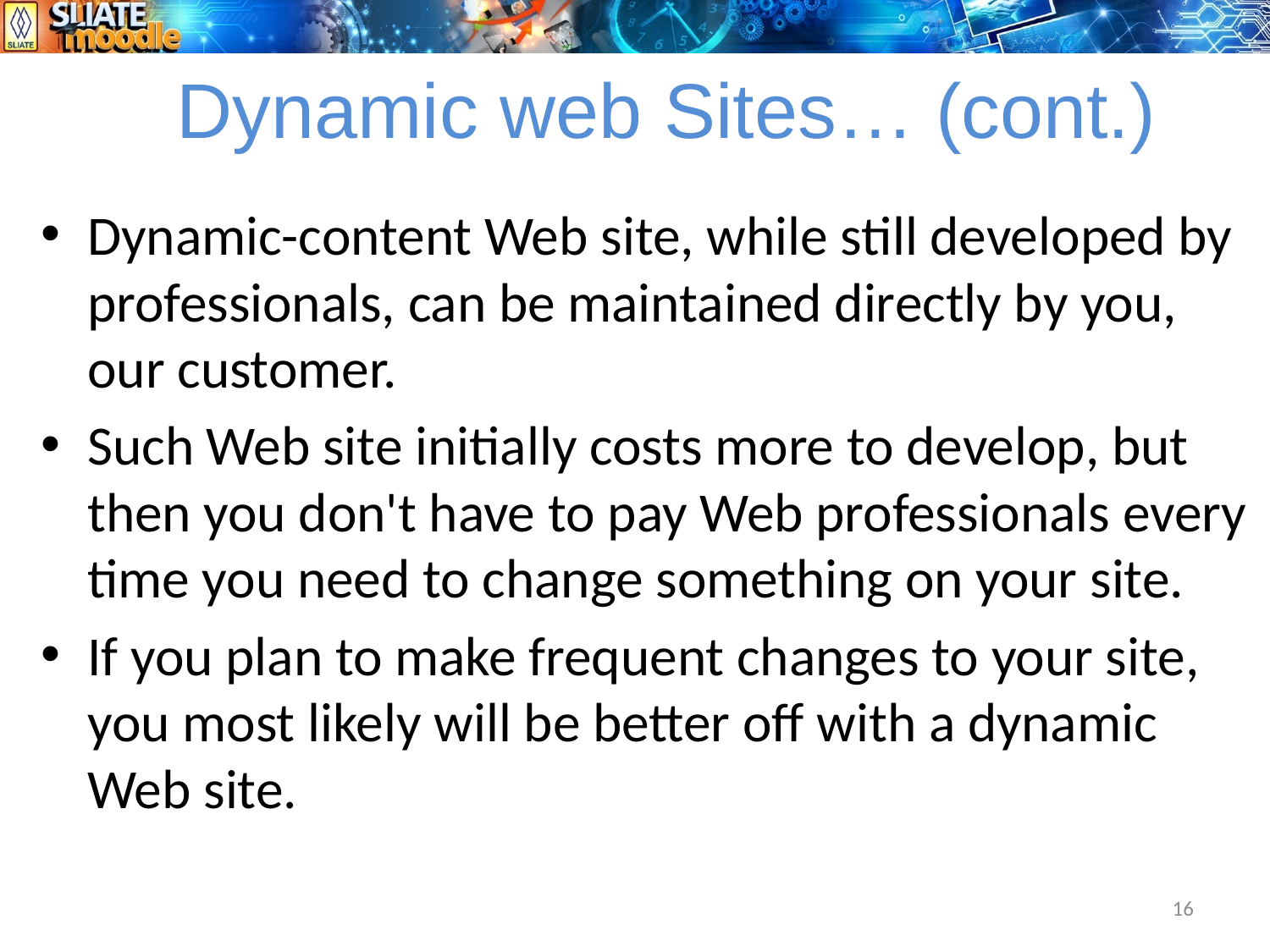

# Dynamic web Sites… (cont.)
Dynamic-content Web site, while still developed by professionals, can be maintained directly by you, our customer.
Such Web site initially costs more to develop, but then you don't have to pay Web professionals every time you need to change something on your site.
If you plan to make frequent changes to your site, you most likely will be better off with a dynamic Web site.
16